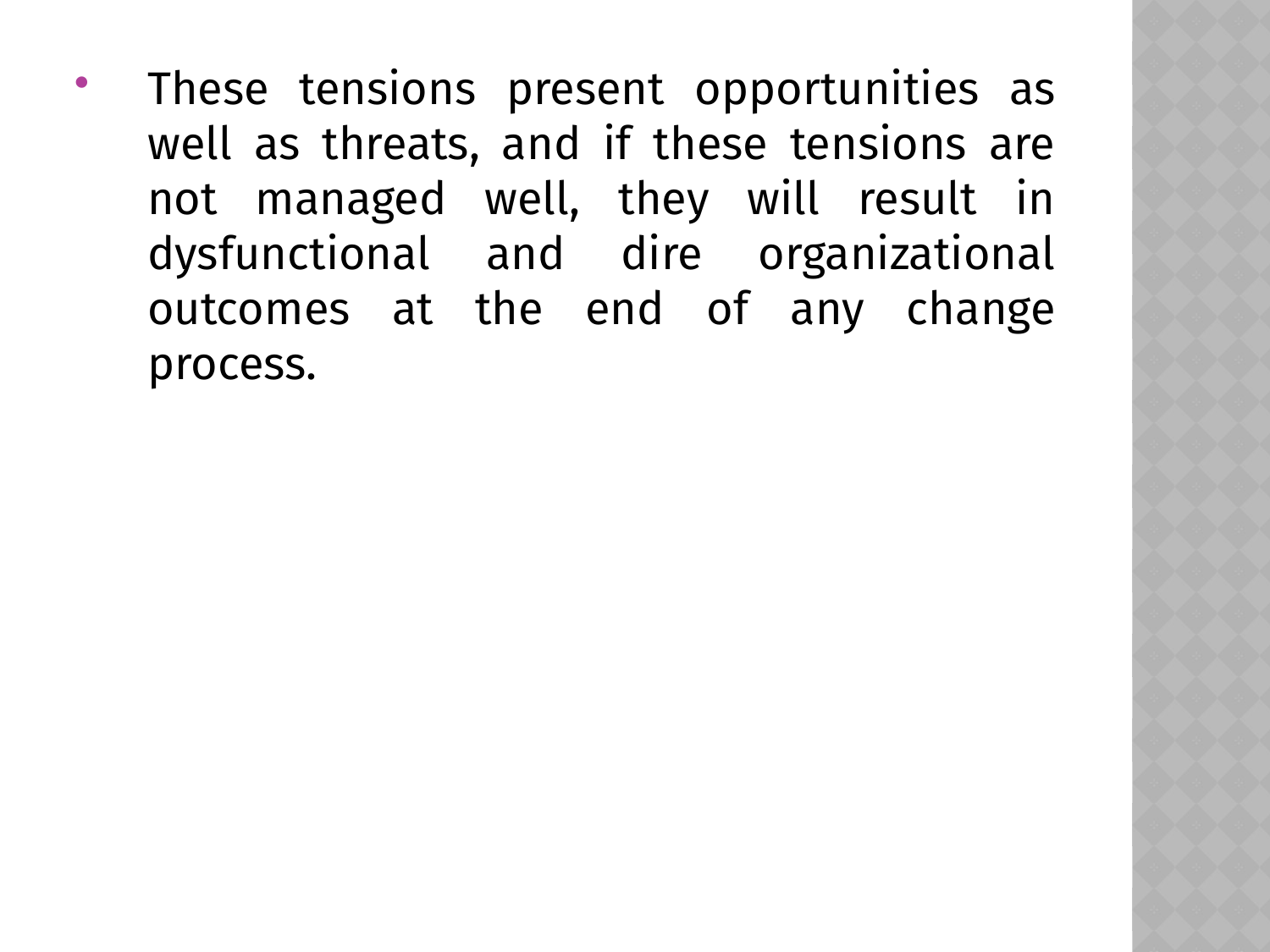

These tensions present opportunities as well as threats, and if these tensions are not managed well, they will result in dysfunctional and dire organizational outcomes at the end of any change process.